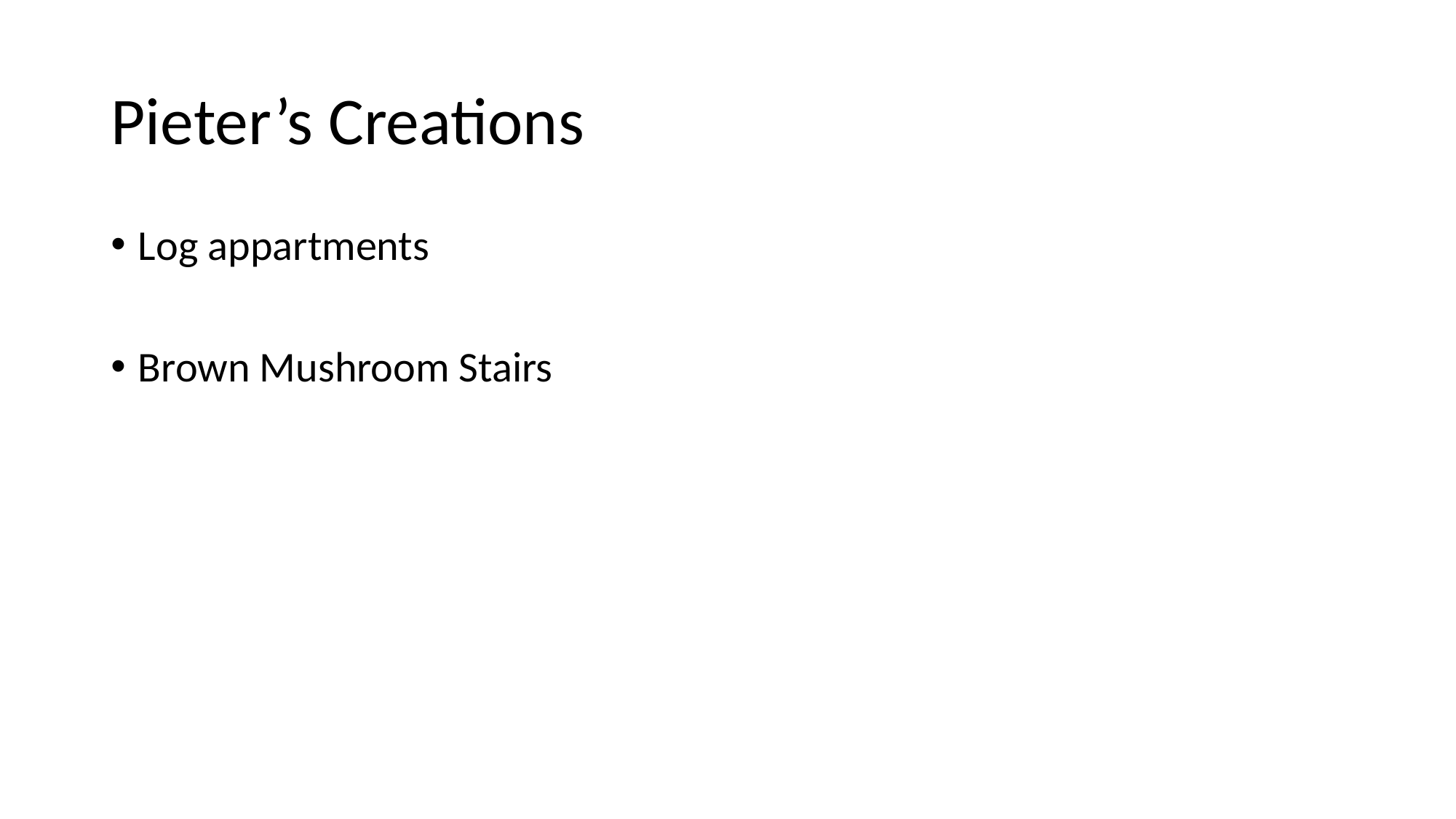

# Pieter’s Creations
Log appartments

Brown Mushroom Stairs